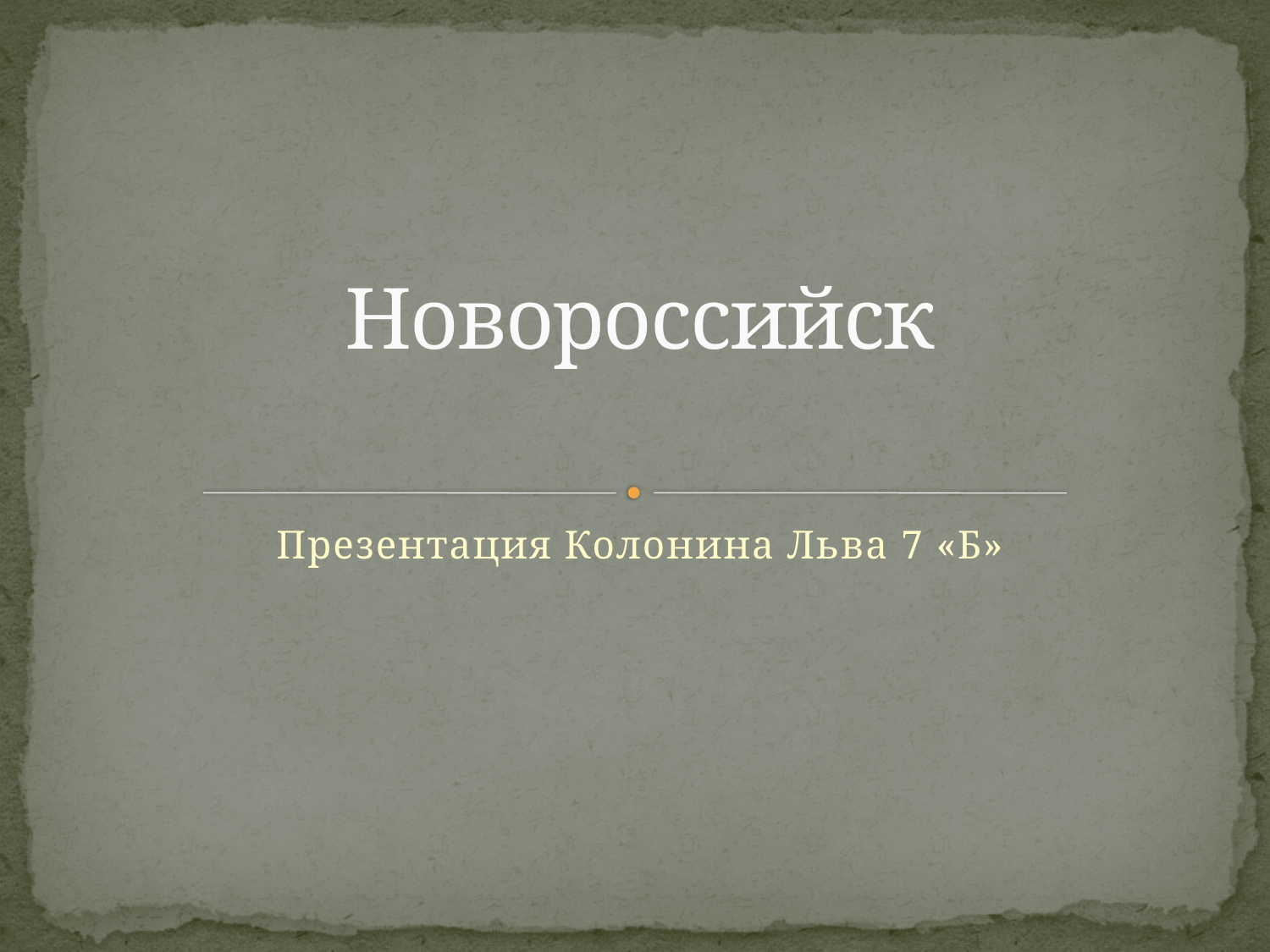

# Новороссийск
Презентация Колонина Льва 7 «Б»